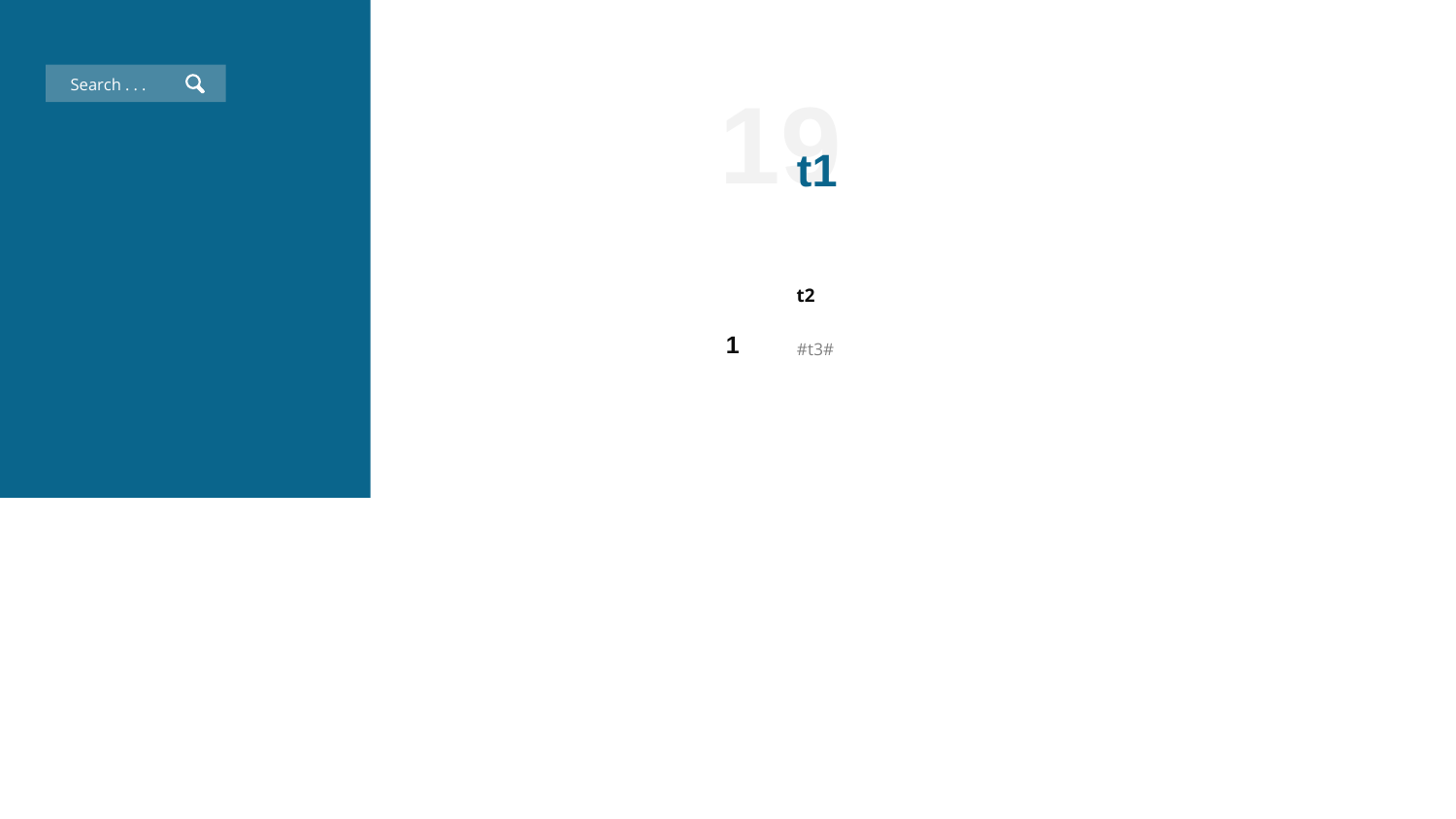

Search . . .

19
t1

t2
#t3#
1